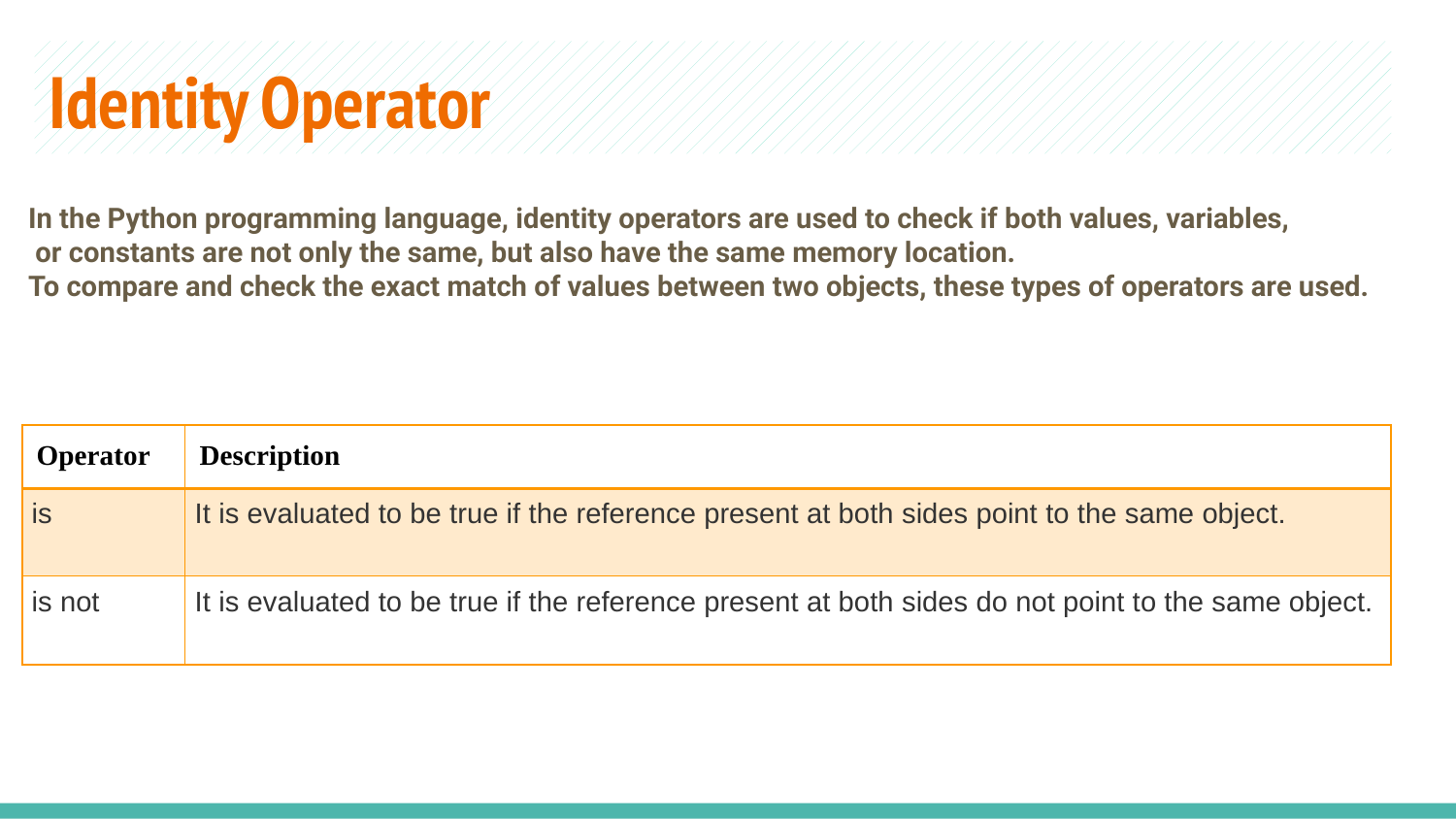

# Identity Operator
In the Python programming language, identity operators are used to check if both values, variables,
 or constants are not only the same, but also have the same memory location.
To compare and check the exact match of values between two objects, these types of operators are used.

| Operator | Description |
| --- | --- |
| is | It is evaluated to be true if the reference present at both sides point to the same object. |
| is not | It is evaluated to be true if the reference present at both sides do not point to the same object. |